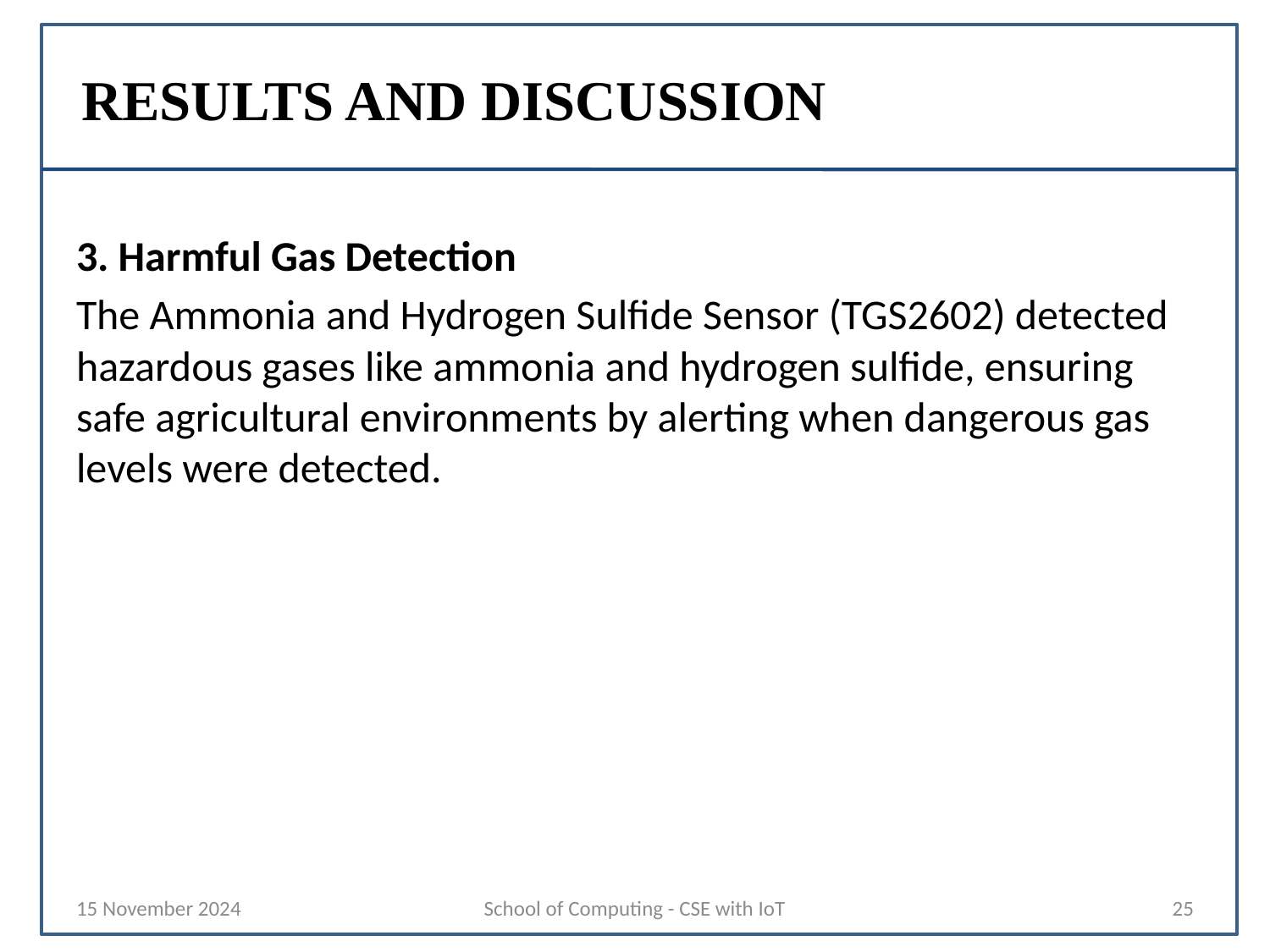

RESULTS AND DISCUSSION
3. Harmful Gas Detection
The Ammonia and Hydrogen Sulfide Sensor (TGS2602) detected hazardous gases like ammonia and hydrogen sulfide, ensuring safe agricultural environments by alerting when dangerous gas levels were detected.

15 November 2024
School of Computing - CSE with IoT
25